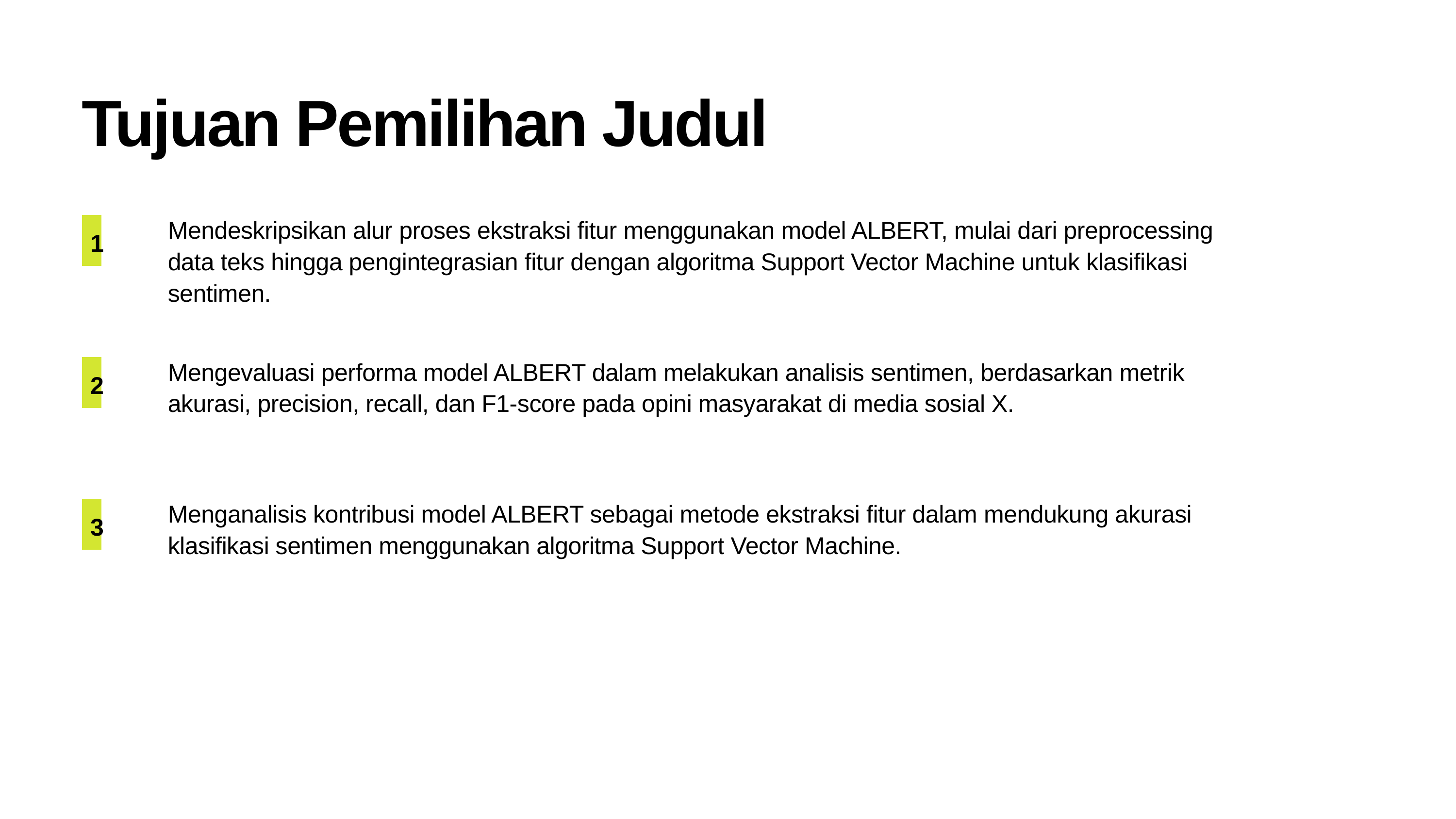

Tujuan Pemilihan Judul
Mendeskripsikan alur proses ekstraksi fitur menggunakan model ALBERT, mulai dari preprocessing data teks hingga pengintegrasian fitur dengan algoritma Support Vector Machine untuk klasifikasi sentimen.
| 1 |
| --- |
Mengevaluasi performa model ALBERT dalam melakukan analisis sentimen, berdasarkan metrik akurasi, precision, recall, dan F1-score pada opini masyarakat di media sosial X.
| 2 |
| --- |
Menganalisis kontribusi model ALBERT sebagai metode ekstraksi fitur dalam mendukung akurasi klasifikasi sentimen menggunakan algoritma Support Vector Machine.
| 3 |
| --- |